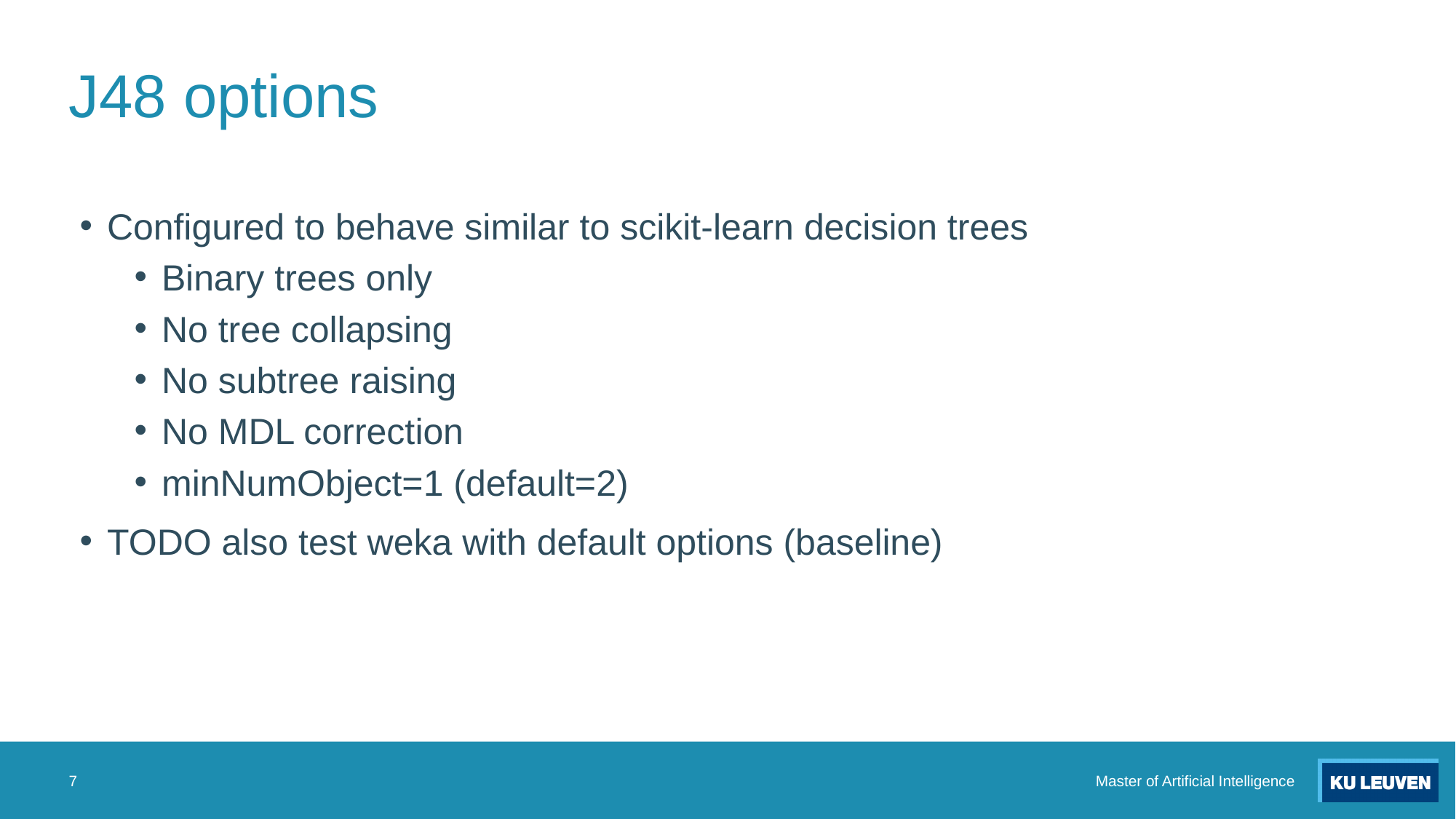

# J48 options
Configured to behave similar to scikit-learn decision trees
Binary trees only
No tree collapsing
No subtree raising
No MDL correction
minNumObject=1 (default=2)
TODO also test weka with default options (baseline)

7
Master of Artificial Intelligence